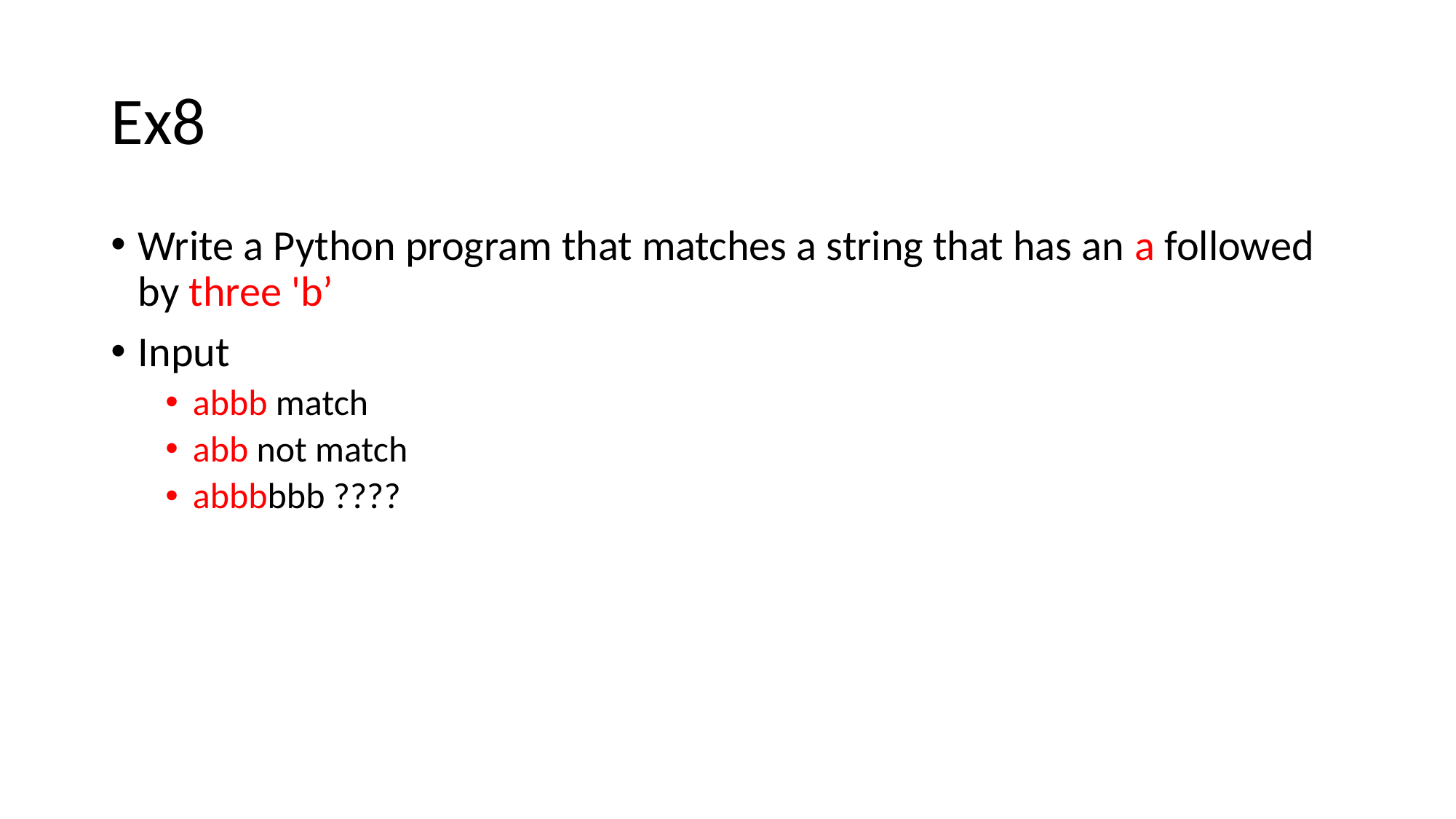

# Ex8
Write a Python program that matches a string that has an a followed by three 'b’
Input
abbb match
abb not match
abbbbbb ????